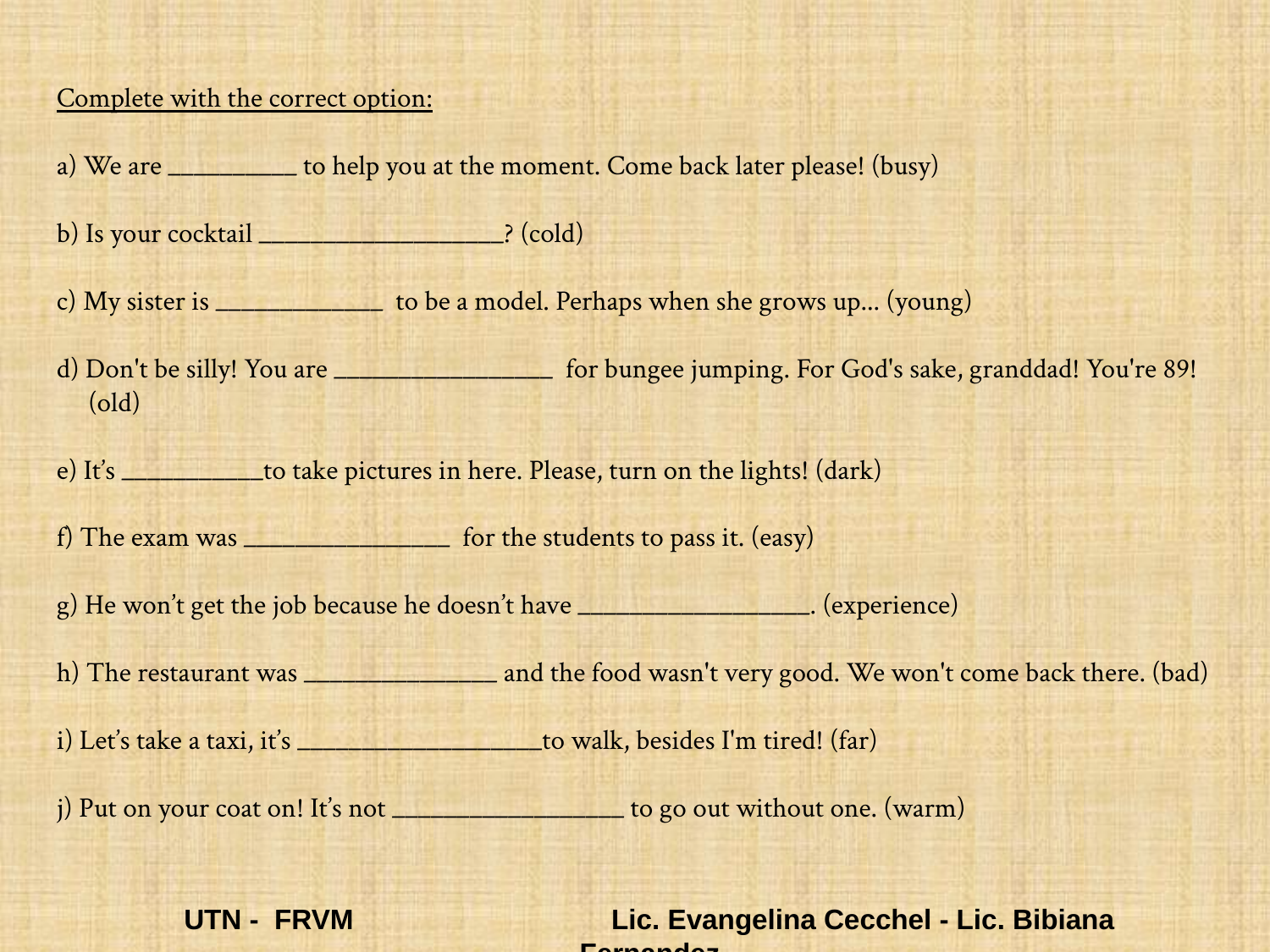

Complete with the correct option:

a) We are __________ to help you at the moment. Come back later please! (busy)

b) Is your cocktail ___________________? (cold)

c) My sister is _____________  to be a model. Perhaps when she grows up... (young)

d) Don't be silly! You are _________________  for bungee jumping. For God's sake, granddad! You're 89! (old)

e) It’s ___________to take pictures in here. Please, turn on the lights! (dark)

f) The exam was ________________  for the students to pass it. (easy)

g) He won’t get the job because he doesn’t have __________________. (experience)

h) The restaurant was _______________ and the food wasn't very good. We won't come back there. (bad)

i) Let’s take a taxi, it’s ___________________to walk, besides I'm tired! (far)

j) Put on your coat on! It’s not __________________ to go out without one. (warm)
UTN -  FRVM                                 Lic. Evangelina Cecchel - Lic. Bibiana Fernandez